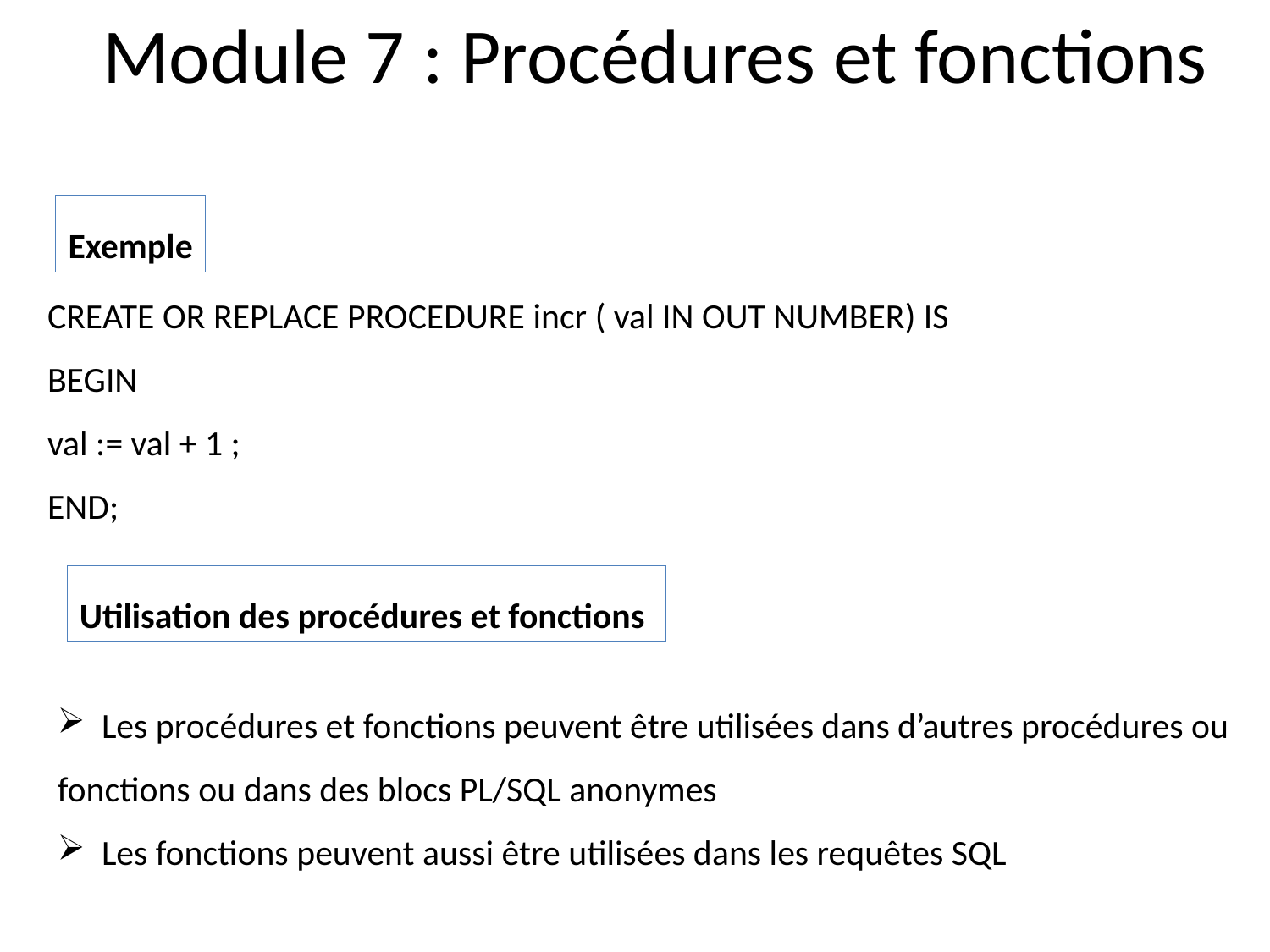

Module 7 : Procédures et fonctions
Exemple
CREATE OR REPLACE PROCEDURE incr ( val IN OUT NUMBER) IS
BEGIN
val := val + 1 ;
END;
Utilisation des procédures et fonctions
  Les procédures et fonctions peuvent être utilisées dans d’autres procédures ou fonctions ou dans des blocs PL/SQL anonymes
  Les fonctions peuvent aussi être utilisées dans les requêtes SQL